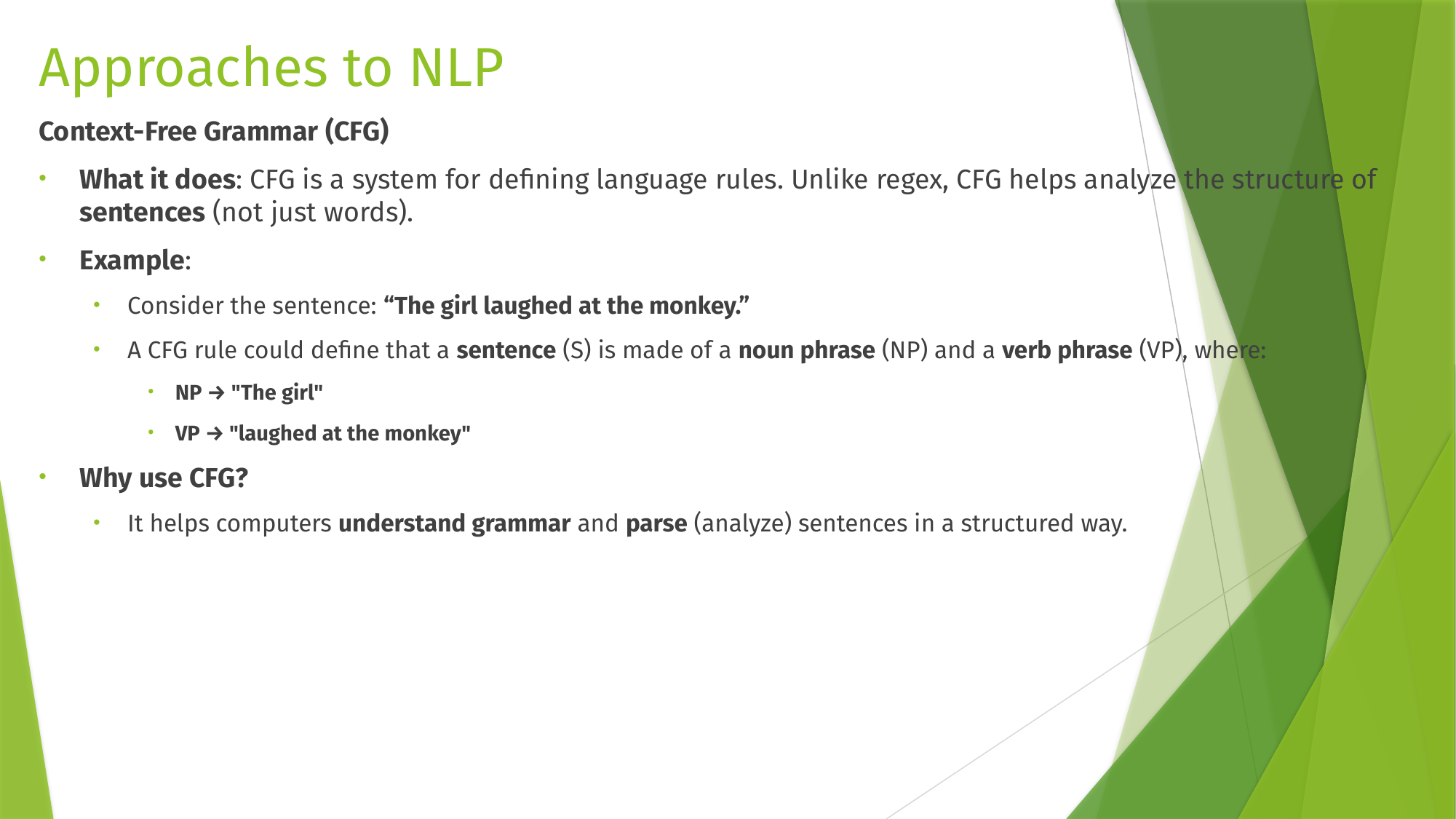

# Approaches to NLP
Context-Free Grammar (CFG)
What it does: CFG is a system for defining language rules. Unlike regex, CFG helps analyze the structure of sentences (not just words).
Example:
Consider the sentence: “The girl laughed at the monkey.”
A CFG rule could define that a sentence (S) is made of a noun phrase (NP) and a verb phrase (VP), where:
NP → "The girl"
VP → "laughed at the monkey"
Why use CFG?
It helps computers understand grammar and parse (analyze) sentences in a structured way.